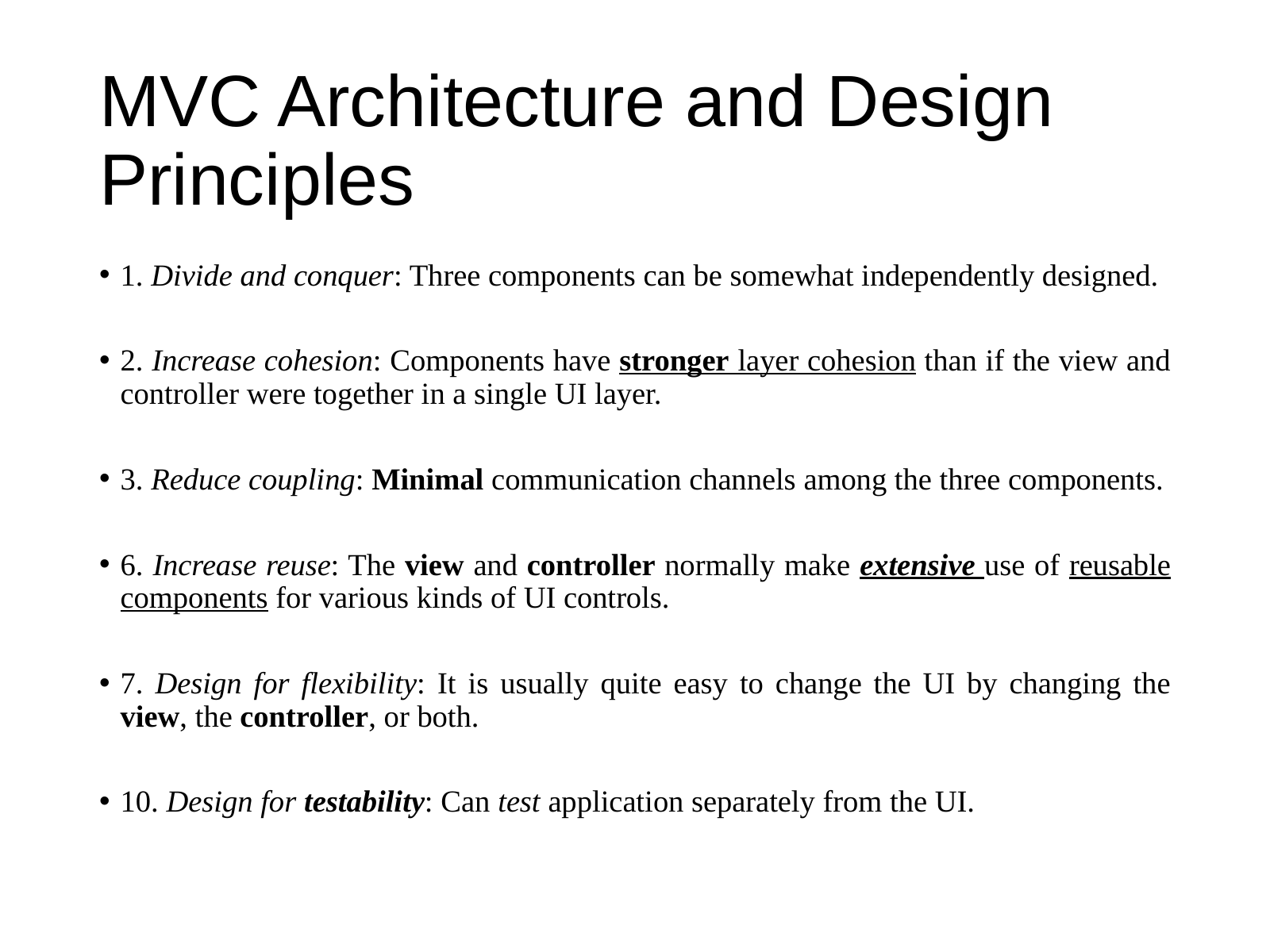

# MVC Architecture and Design Principles
1. Divide and conquer: Three components can be somewhat independently designed.

2. Increase cohesion: Components have stronger layer cohesion than if the view and controller were together in a single UI layer.

3. Reduce coupling: Minimal communication channels among the three components.

6. Increase reuse: The view and controller normally make extensive use of reusable components for various kinds of UI controls.

7. Design for flexibility: It is usually quite easy to change the UI by changing the view, the controller, or both.

10. Design for testability: Can test application separately from the UI.